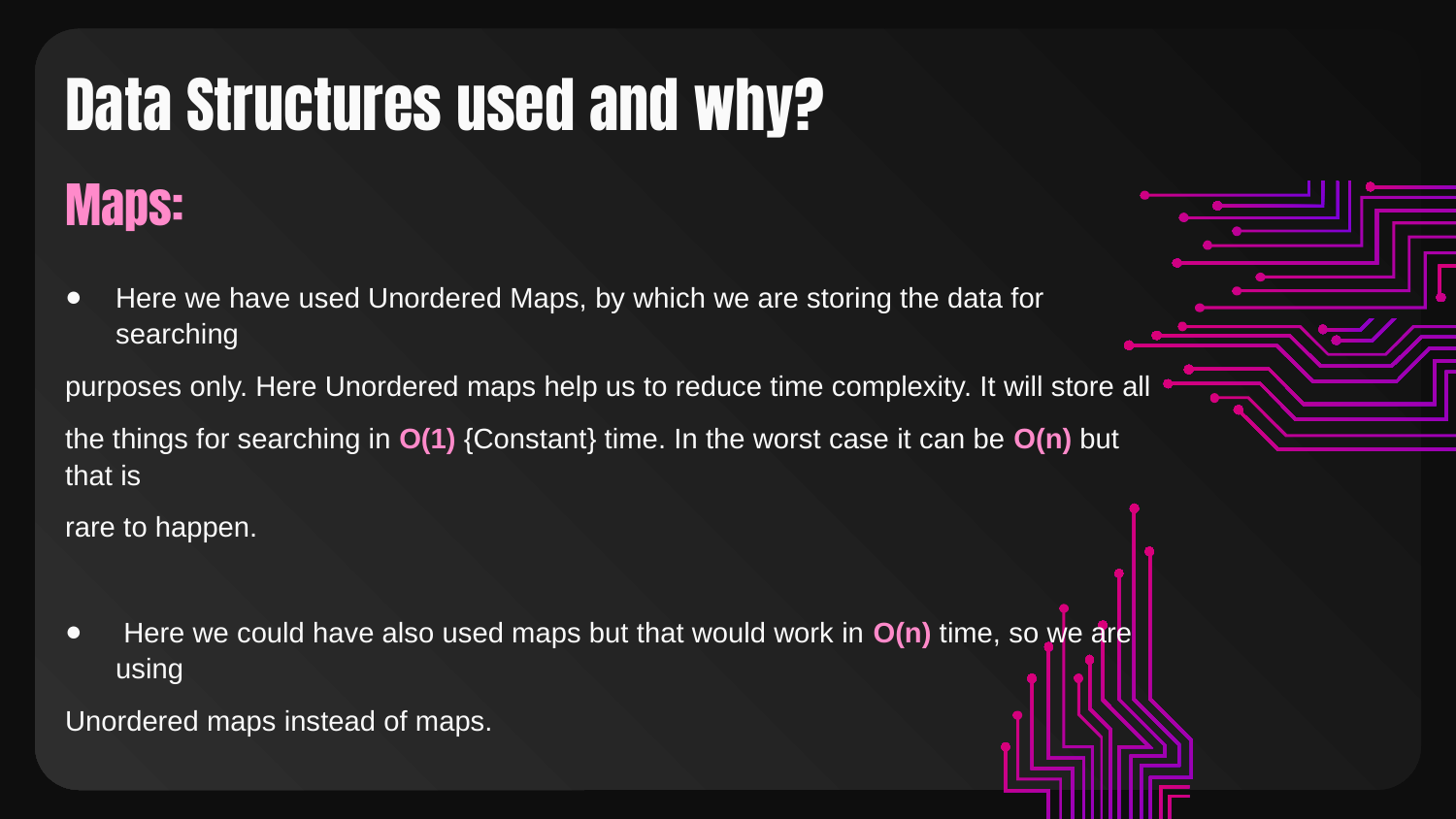

# Data Structures used and why?
Maps:
Here we have used Unordered Maps, by which we are storing the data for searching
purposes only. Here Unordered maps help us to reduce time complexity. It will store all
the things for searching in O(1) {Constant} time. In the worst case it can be O(n) but that is
rare to happen.

 Here we could have also used maps but that would work in O(n) time, so we are using
Unordered maps instead of maps.